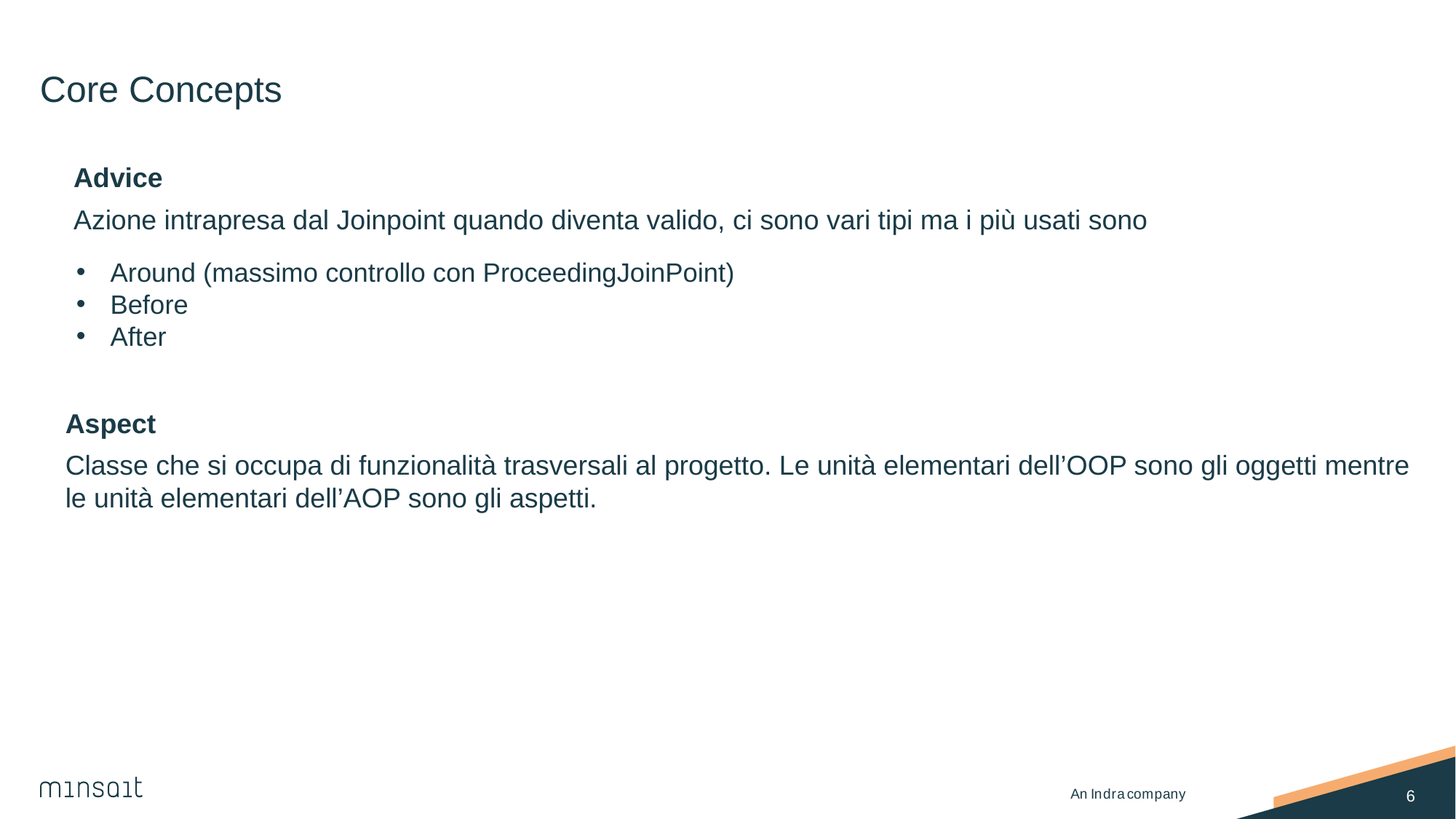

# Core Concepts
 Advice
 Azione intrapresa dal Joinpoint quando diventa valido, ci sono vari tipi ma i più usati sono

Around (massimo controllo con ProceedingJoinPoint)
Before
After
Aspect
Classe che si occupa di funzionalità trasversali al progetto. Le unità elementari dell’OOP sono gli oggetti mentre le unità elementari dell’AOP sono gli aspetti.